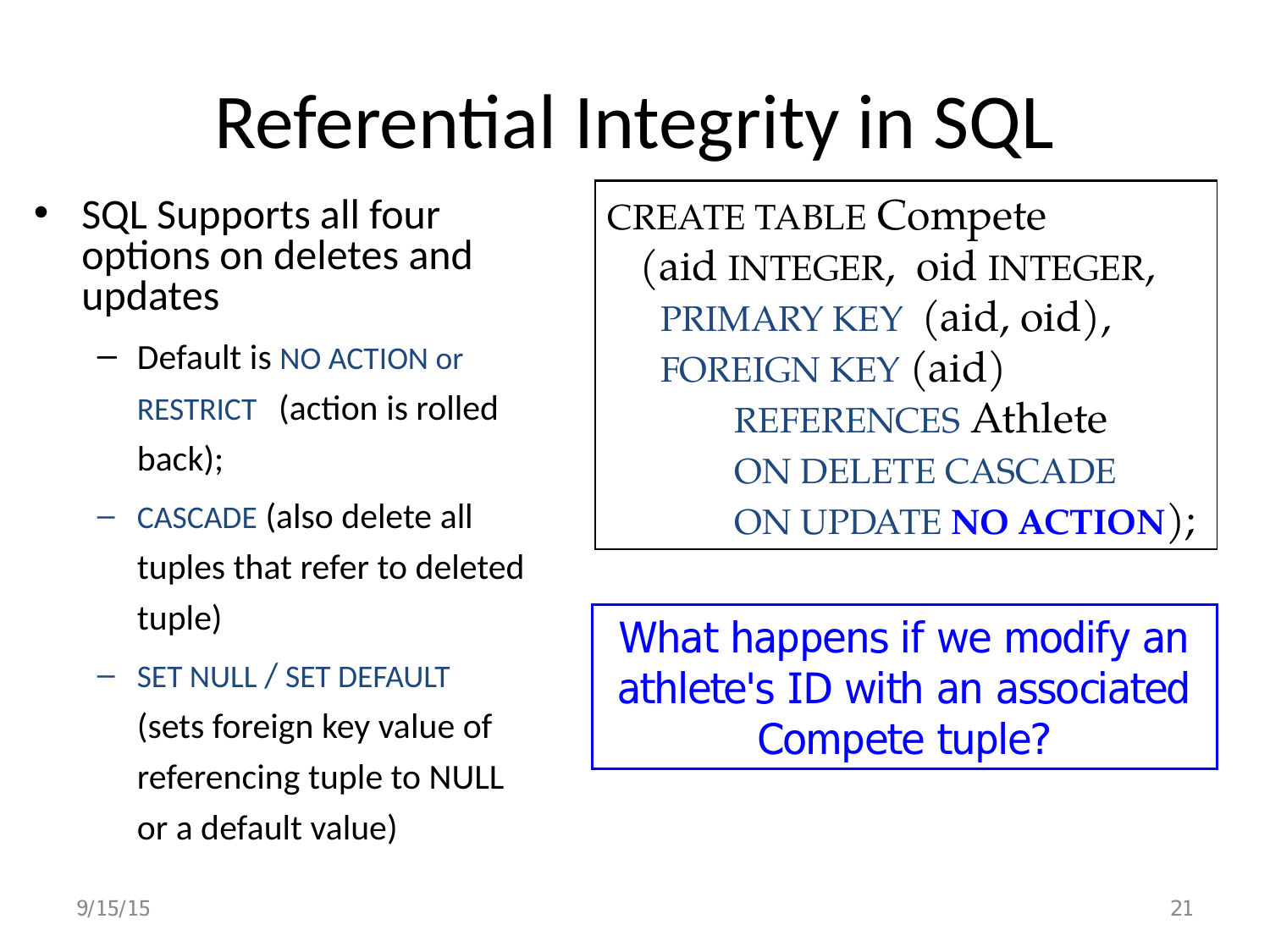

# Referential Integrity in SQL
CREATE TABLE Compete
   (aid INTEGER,  oid INTEGER,
     PRIMARY KEY  (aid, oid),
     FOREIGN KEY (aid)
	REFERENCES Athlete
	ON DELETE CASCADE
	ON UPDATE SET NULL)
CREATE TABLE Compete
   (aid INTEGER,  oid INTEGER,
     PRIMARY KEY  (aid, oid),
     FOREIGN KEY (aid)
	REFERENCES Athlete
	ON DELETE CASCADE
	ON UPDATE NO ACTION);
SQL Supports all four options on deletes and updates
Default is NO ACTION or RESTRICT   (action is rolled back);
CASCADE (also delete all tuples that refer to deleted tuple)
SET NULL / SET DEFAULT  (sets foreign key value of referencing tuple to NULL or a default value)
What happens if we modify an athlete's ID with an associated Compete tuple?
9/15/15
21